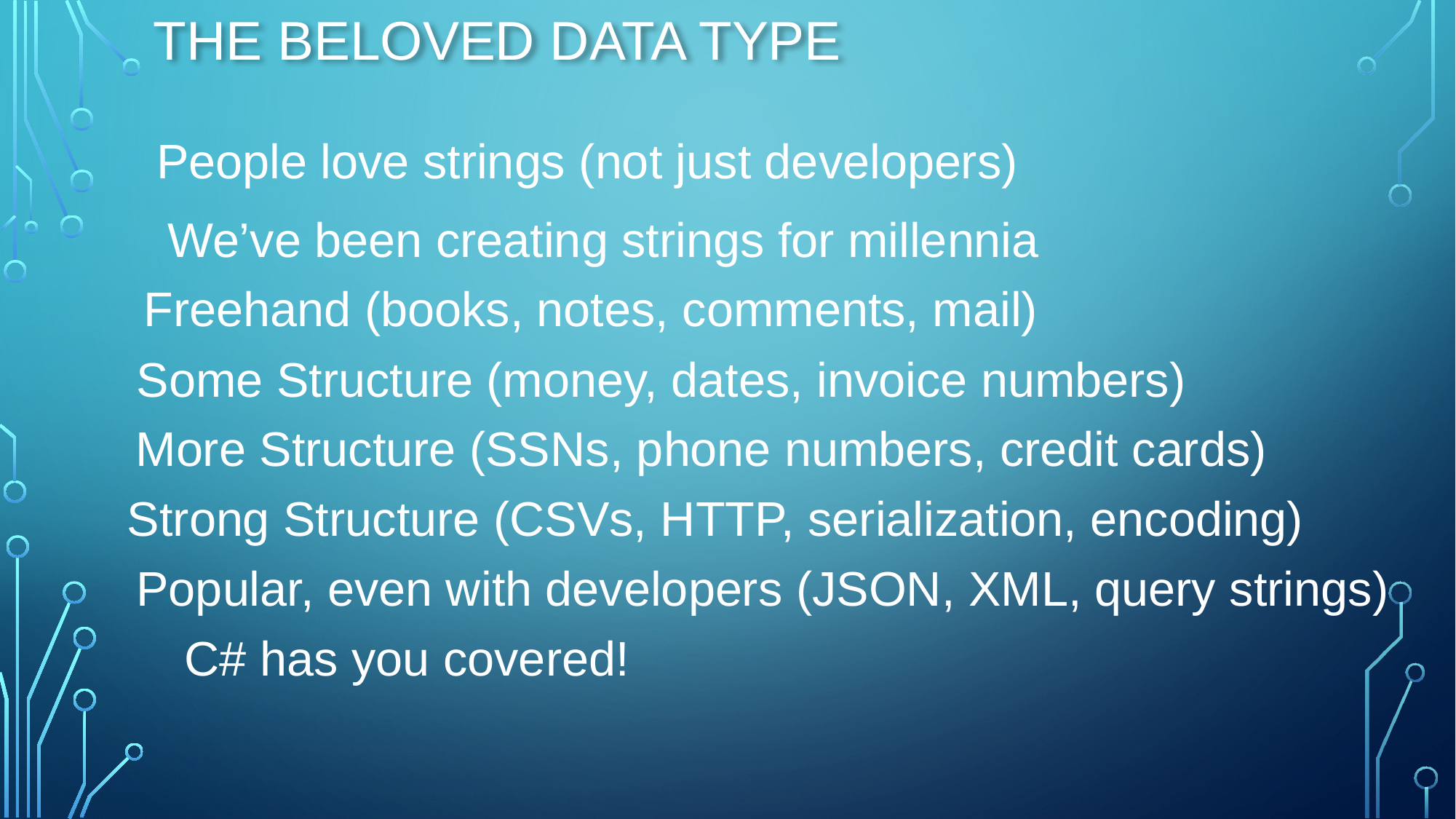

# The beloved data type
People love strings (not just developers)
We’ve been creating strings for millennia
Freehand (books, notes, comments, mail)
Some Structure (money, dates, invoice numbers)
More Structure (SSNs, phone numbers, credit cards)
Strong Structure (CSVs, HTTP, serialization, encoding)
Popular, even with developers (JSON, XML, query strings)
C# has you covered!